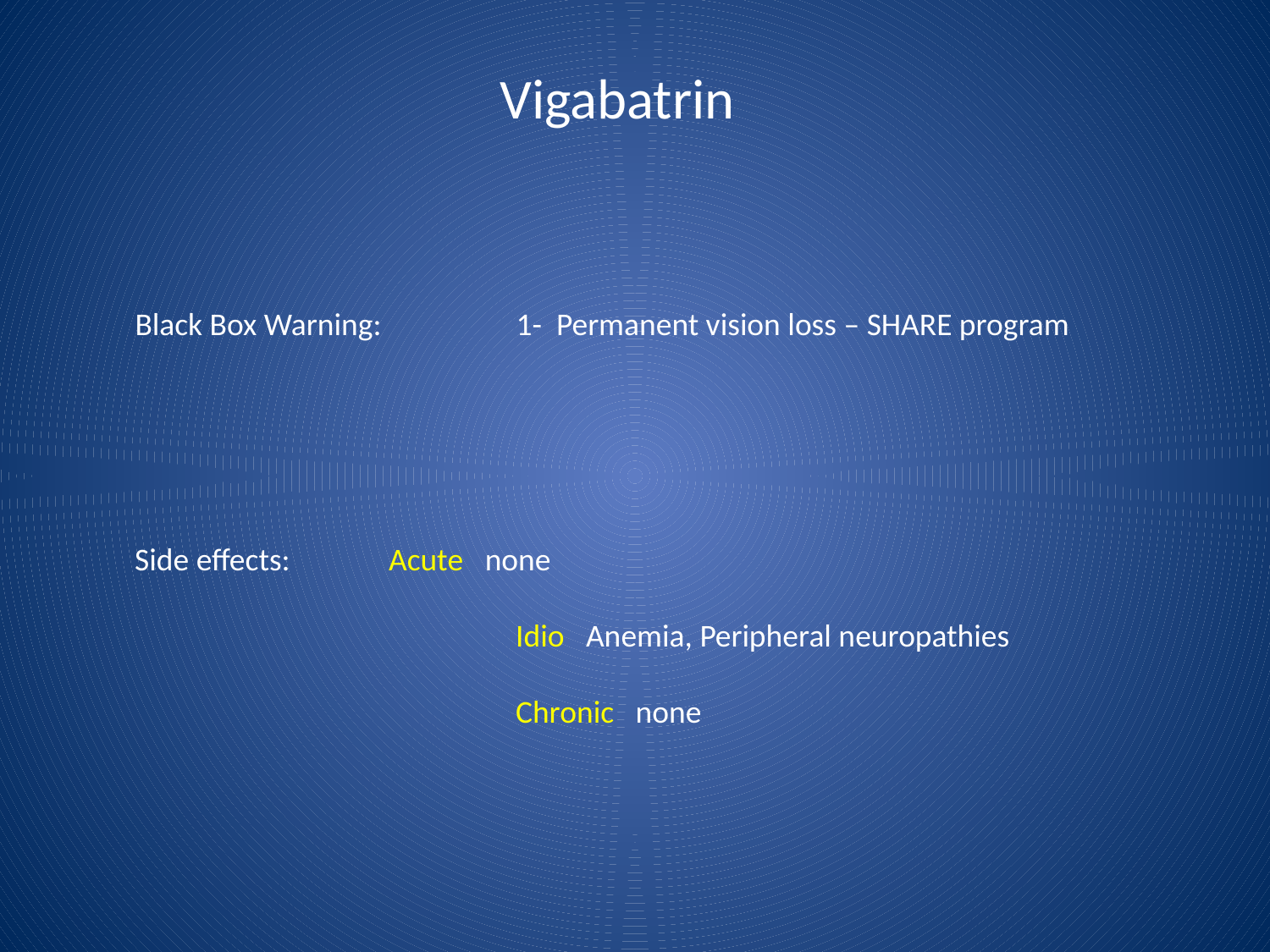

# Vigabatrin
Black Box Warning:		1-  Permanent vision loss – SHARE program
Side effects:	Acute   none

			Idio   Anemia, Peripheral neuropathies

			Chronic   none